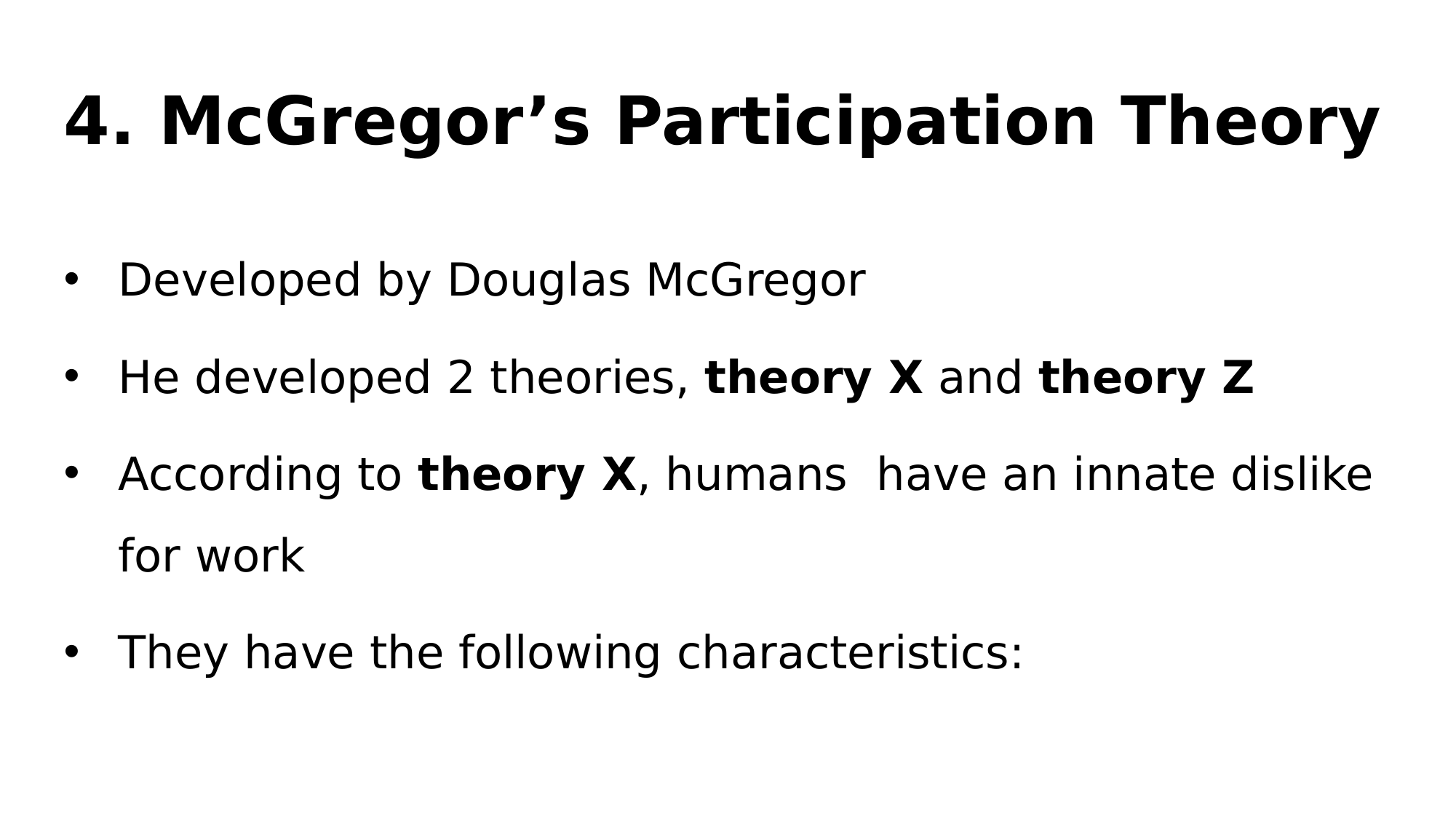

# 4. McGregor’s Participation Theory
Developed by Douglas McGregor
He developed 2 theories, theory X and theory Z
According to theory X, humans  have an innate dislike for work
They have the following characteristics: